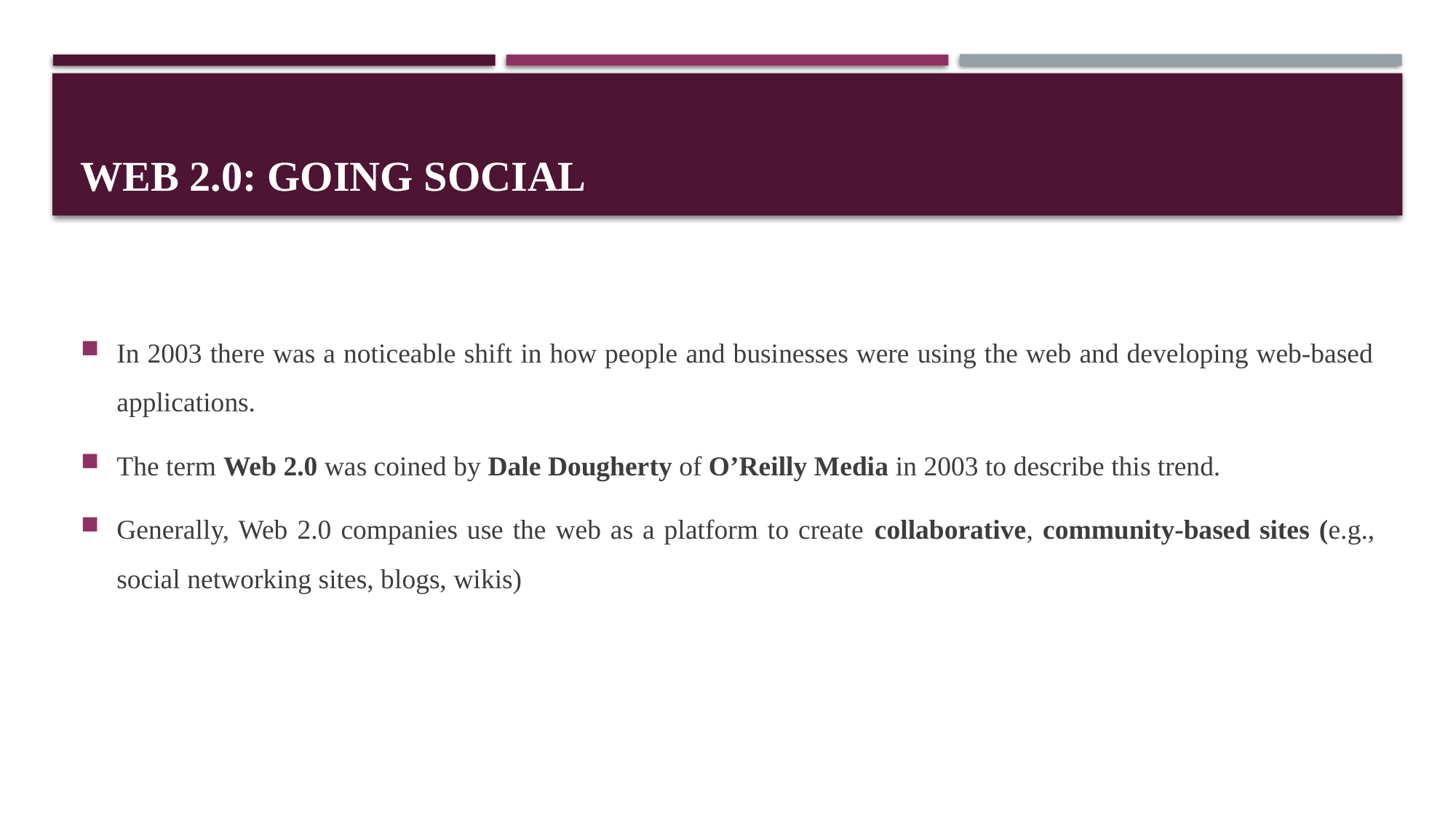

# Web 2.0: Going Social
In 2003 there was a noticeable shift in how people and businesses were using the web and developing web-based applications.
The term Web 2.0 was coined by Dale Dougherty of O’Reilly Media in 2003 to describe this trend.
Generally, Web 2.0 companies use the web as a platform to create collaborative, community-based sites (e.g., social networking sites, blogs, wikis)